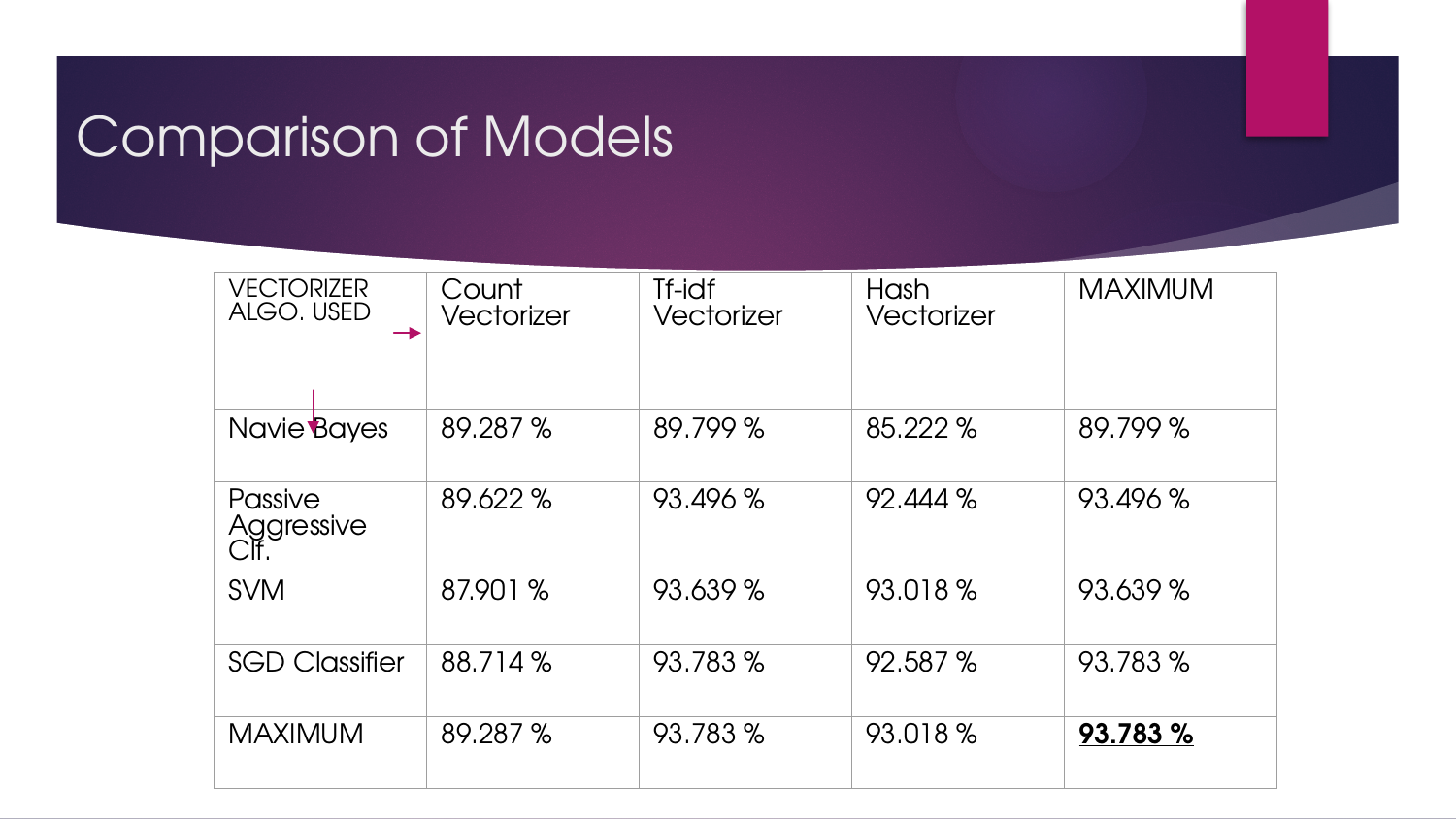

# Comparison of Models

| VECTORIZER ALGO. USED | Count Vectorizer | Tf-idf Vectorizer | Hash Vectorizer | MAXIMUM |
| --- | --- | --- | --- | --- |
| Navie Bayes | 89.287 % | 89.799 % | 85.222 % | 89.799 % |
| Passive Aggressive Clf. | 89.622 % | 93.496 % | 92.444 % | 93.496 % |
| SVM | 87.901 % | 93.639 % | 93.018 % | 93.639 % |
| SGD Classifier | 88.714 % | 93.783 % | 92.587 % | 93.783 % |
| MAXIMUM | 89.287 % | 93.783 % | 93.018 % | 93.783 % |